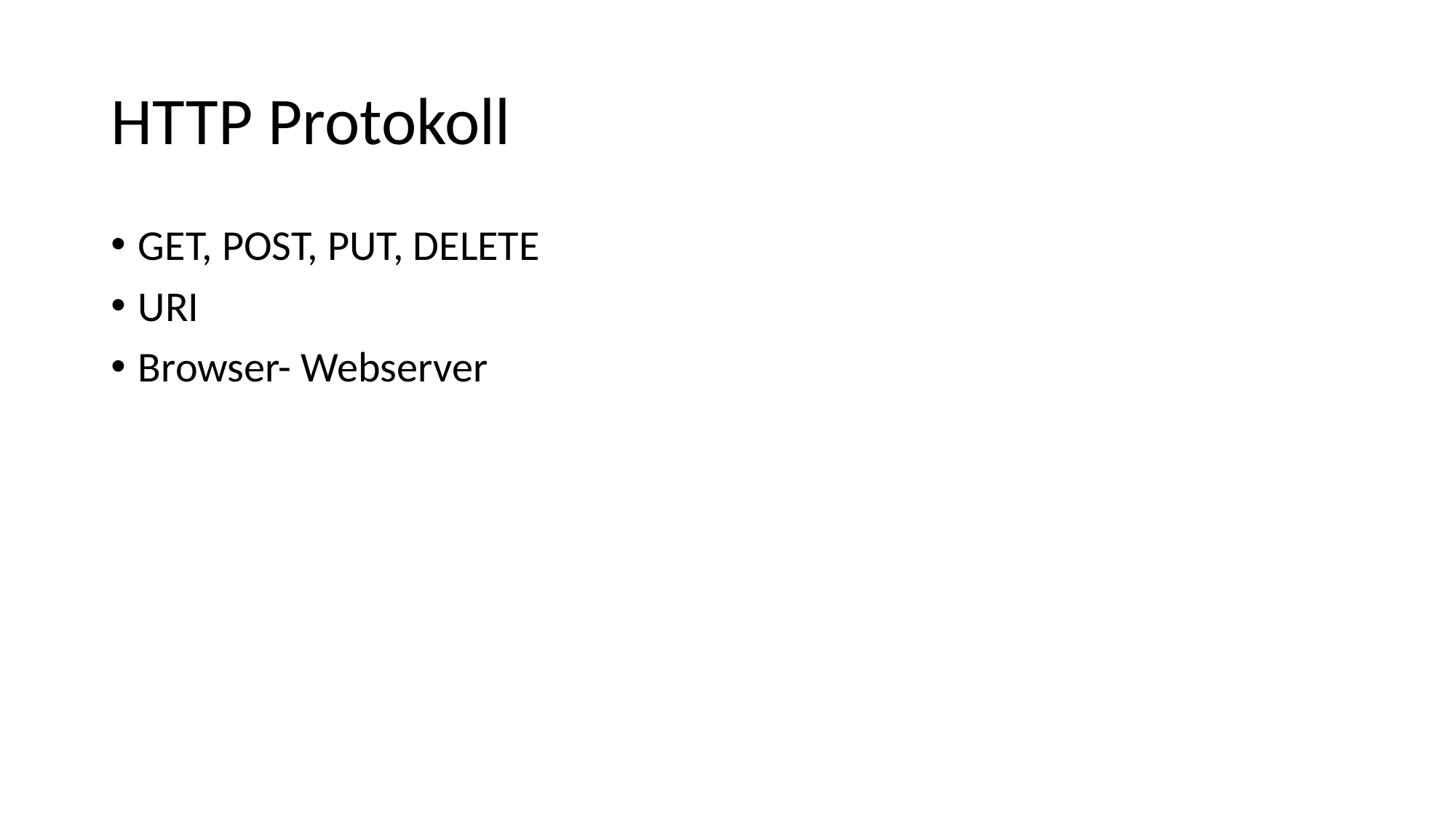

# HTTP Protokoll
GET, POST, PUT, DELETE
URI
Browser- Webserver